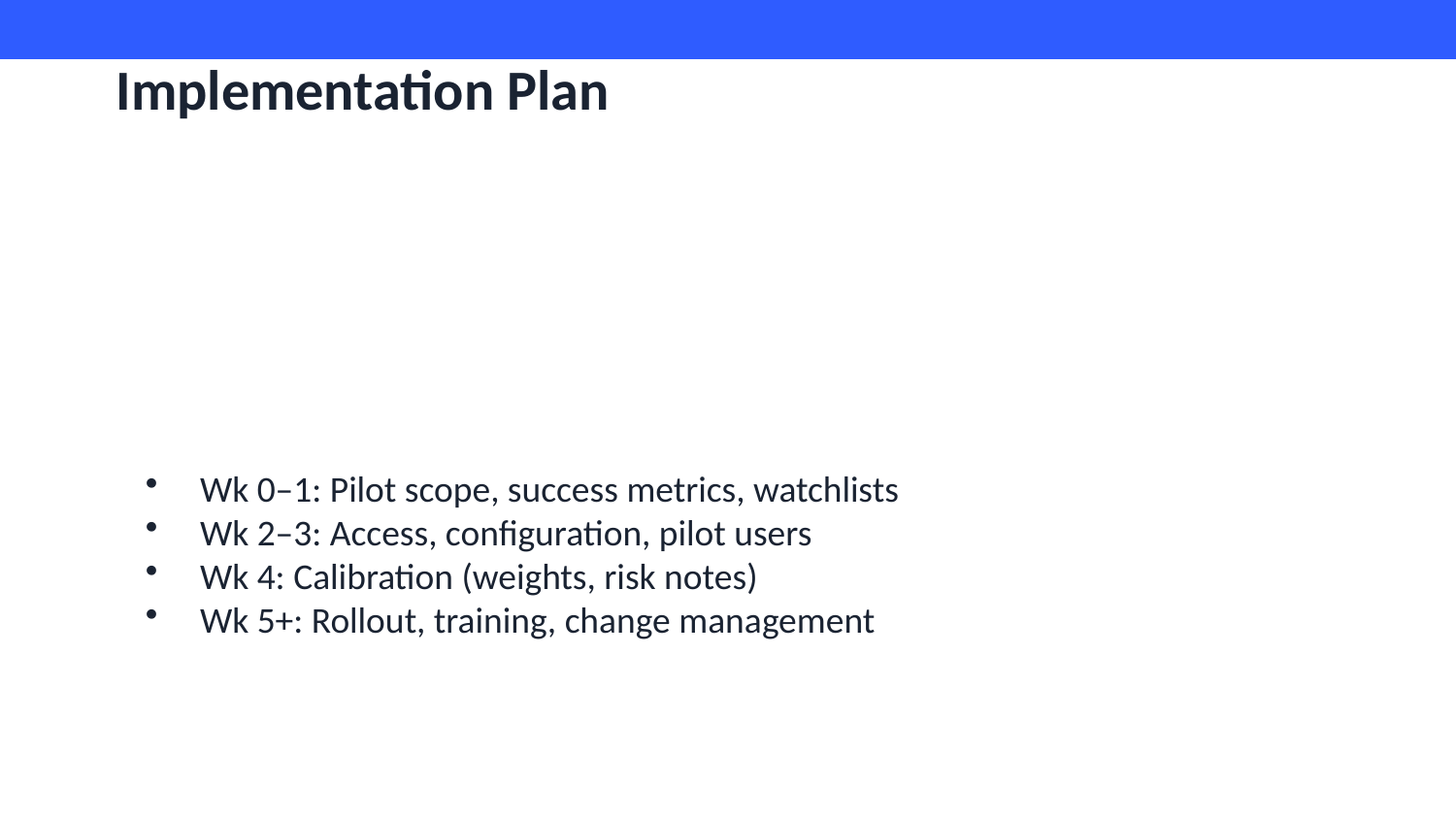

Implementation Plan
Wk 0–1: Pilot scope, success metrics, watchlists
Wk 2–3: Access, configuration, pilot users
Wk 4: Calibration (weights, risk notes)
Wk 5+: Rollout, training, change management